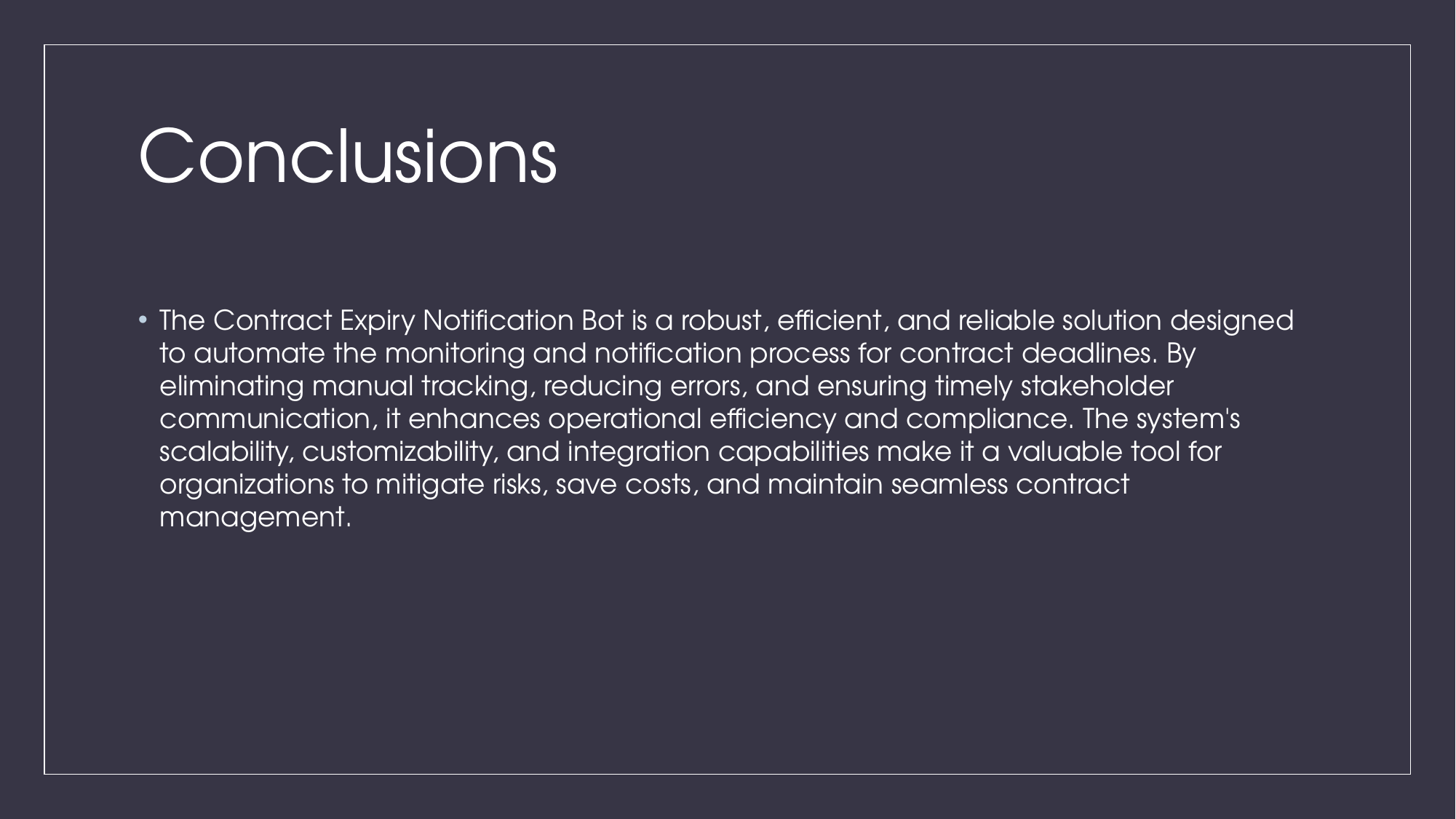

# Conclusions

The Contract Expiry Notification Bot is a robust, efficient, and reliable solution designed to automate the monitoring and notification process for contract deadlines. By eliminating manual tracking, reducing errors, and ensuring timely stakeholder communication, it enhances operational efficiency and compliance. The system's scalability, customizability, and integration capabilities make it a valuable tool for organizations to mitigate risks, save costs, and maintain seamless contract management.